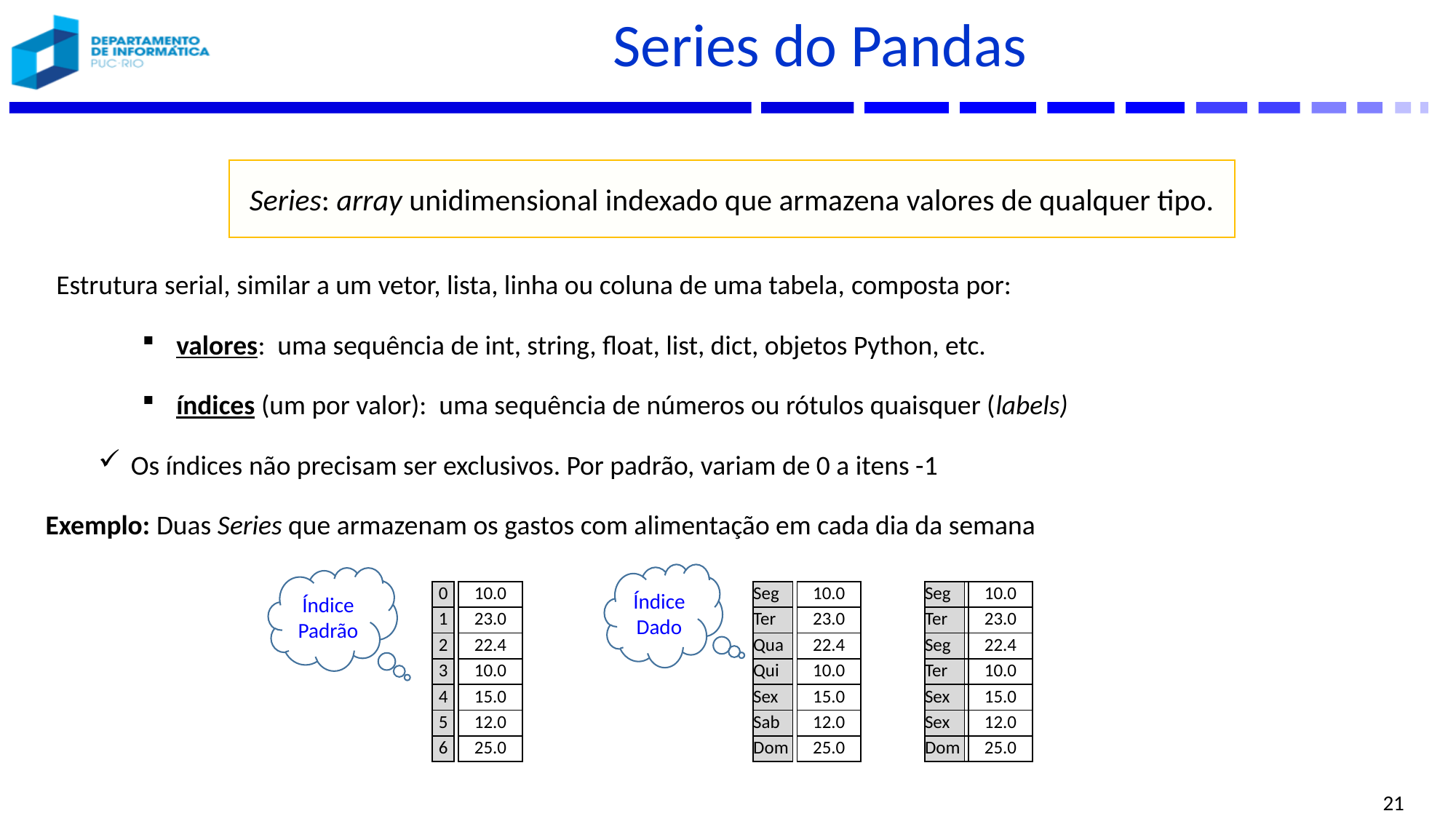

# Series do Pandas

Estrutura serial, similar a um vetor, lista, linha ou coluna de uma tabela, composta por:
valores:  uma sequência de int, string, float, list, dict, objetos Python, etc.
índices (um por valor):  uma sequência de números ou rótulos quaisquer (labels)
Os índices não precisam ser exclusivos. Por padrão, variam de 0 a itens -1
Exemplo: Duas Series que armazenam os gastos com alimentação em cada dia da semana

Series: array unidimensional indexado que armazena valores de qualquer tipo.
Índice Dado
Índice Padrão
| 0 |  | 10.0 |  |  | Seg |  | 10.0 |  | Seg |  | 10.0 |
| --- | --- | --- | --- | --- | --- | --- | --- | --- | --- | --- | --- |
| 1 |  | 23.0 |  |  | Ter |  | 23.0 |  | Ter |  | 23.0 |
| 2 |  | 22.4 |  |  | Qua |  | 22.4 |  | Seg |  | 22.4 |
| 3 |  | 10.0 |  |  | Qui |  | 10.0 |  | Ter |  | 10.0 |
| 4 |  | 15.0 |  |  | Sex |  | 15.0 |  | Sex |  | 15.0 |
| 5 |  | 12.0 |  |  | Sab |  | 12.0 |  | Sex |  | 12.0 |
| 6 |  | 25.0 |  |  | Dom |  | 25.0 |  | Dom |  | 25.0 |
21